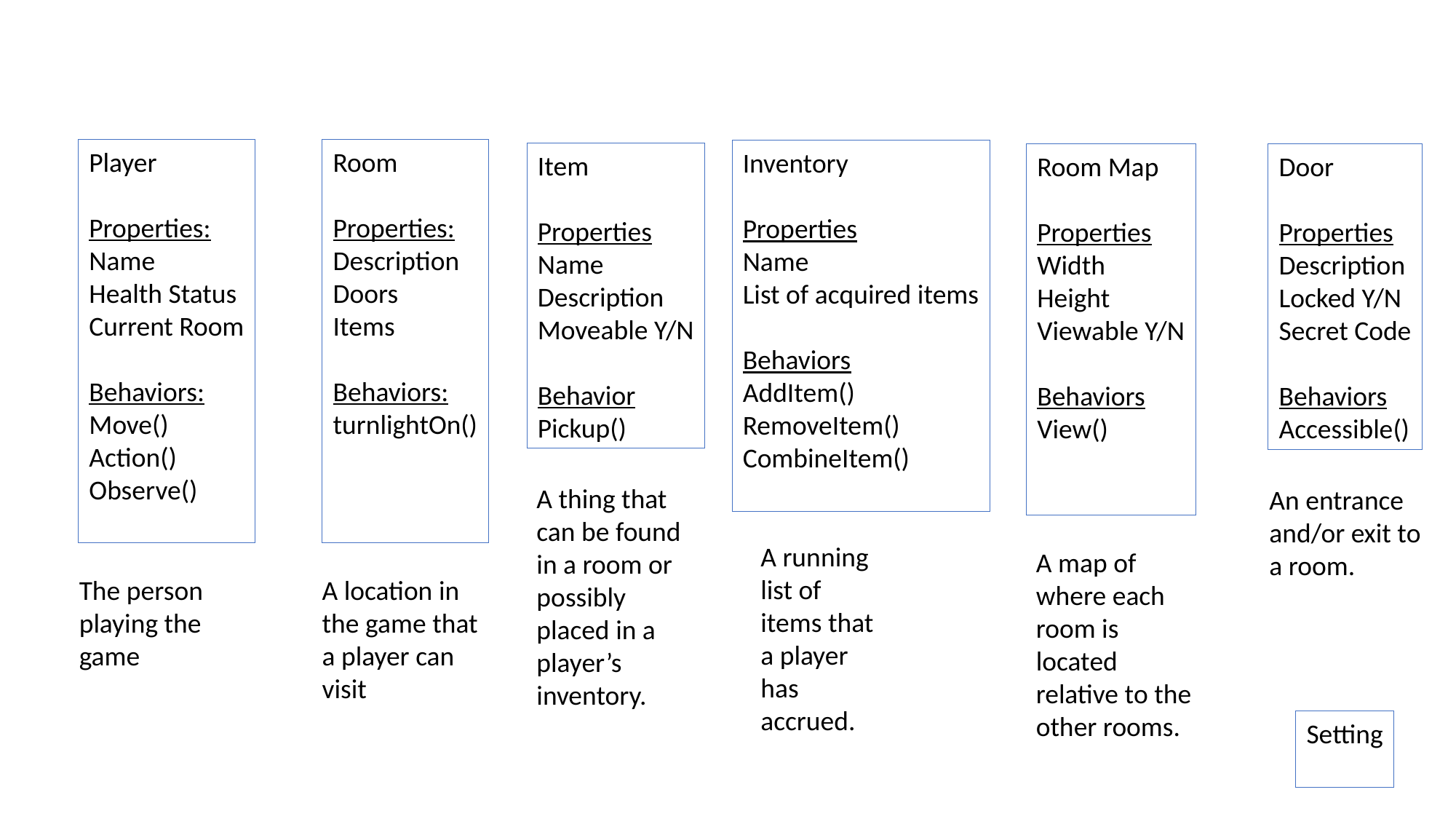

Player

Properties:
Name
Health Status
Current Room

Behaviors:
Move()
Action()
Observe()

Room

Properties:
Description
Doors
Items

Behaviors:
turnlightOn()

Inventory

Properties
Name
List of acquired items

Behaviors
AddItem()
RemoveItem()
CombineItem()

Item

Properties
Name
Description
Moveable Y/N

Behavior
Pickup()
Door

Properties
Description
Locked Y/N
Secret Code

Behaviors
Accessible()
Room Map

Properties
Width
Height
Viewable Y/N

Behaviors
View()

A thing that can be found in a room or possibly placed in a player’s inventory.
An entrance and/or exit to a room.
A running list of items that a player has accrued.
A map of where each room is located relative to the other rooms.
The person playing the game
A location in the game that a player can visit
Setting